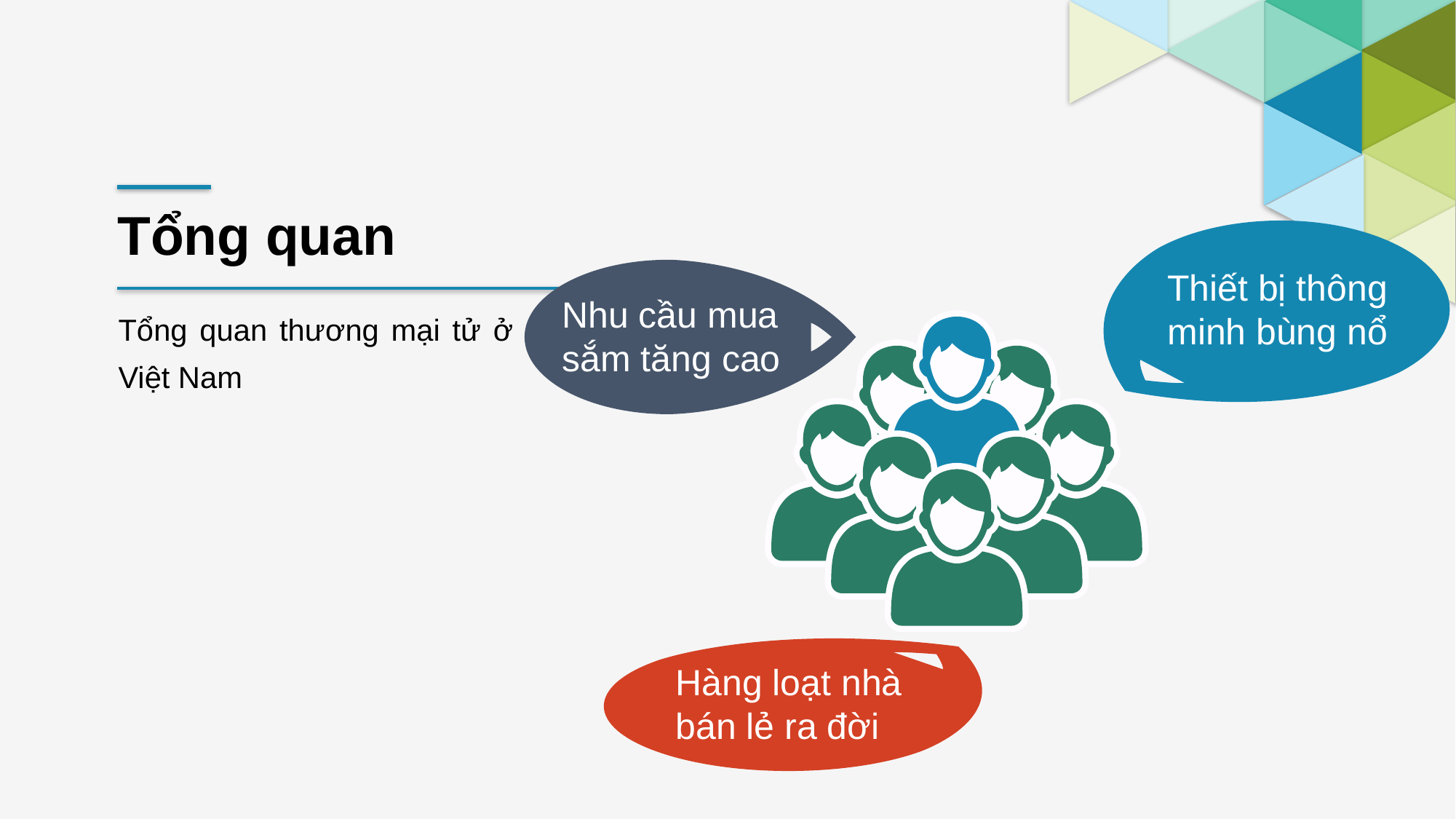

Tổng quan

Thiết bị thông minh bùng nổ

Nhu cầu mua sắm tăng cao

Hàng loạt nhà bán lẻ ra đời
Tổng quan thương mại tử ở Việt Nam